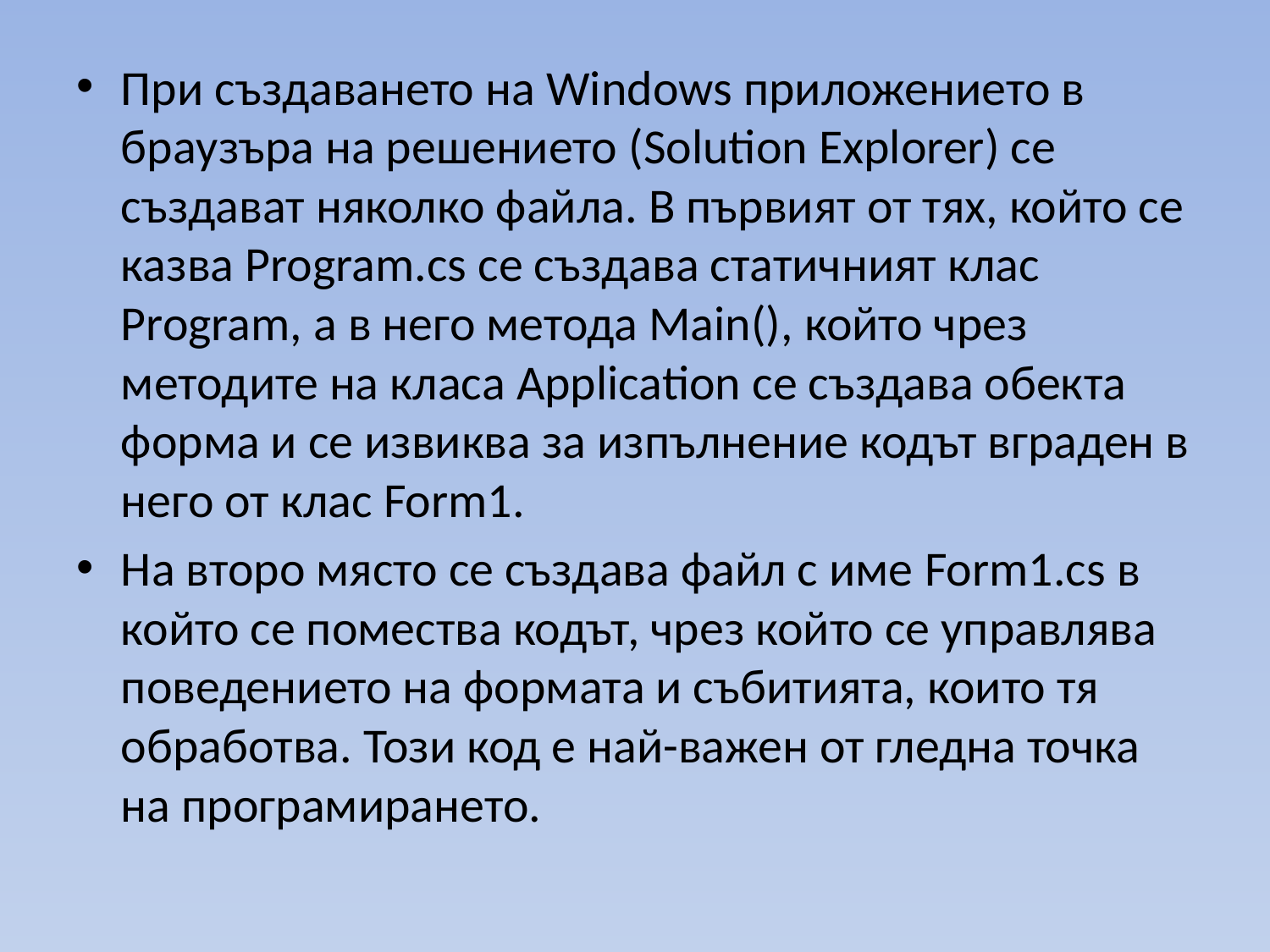

При създаването на Windows приложението в браузъра на решението (Solution Explorer) се създават няколко файла. В първият от тях, който се казва Program.cs се създава статичният клас Program, а в него метода Main(), който чрез методите на класа Application се създава обекта форма и се извиква за изпълнение кодът вграден в него от клас Form1.
На второ място се създава файл с име Form1.cs в който се помества кодът, чрез който се управлява поведението на формата и събитията, които тя обработва. Този код е най-важен от гледна точка на програмирането.